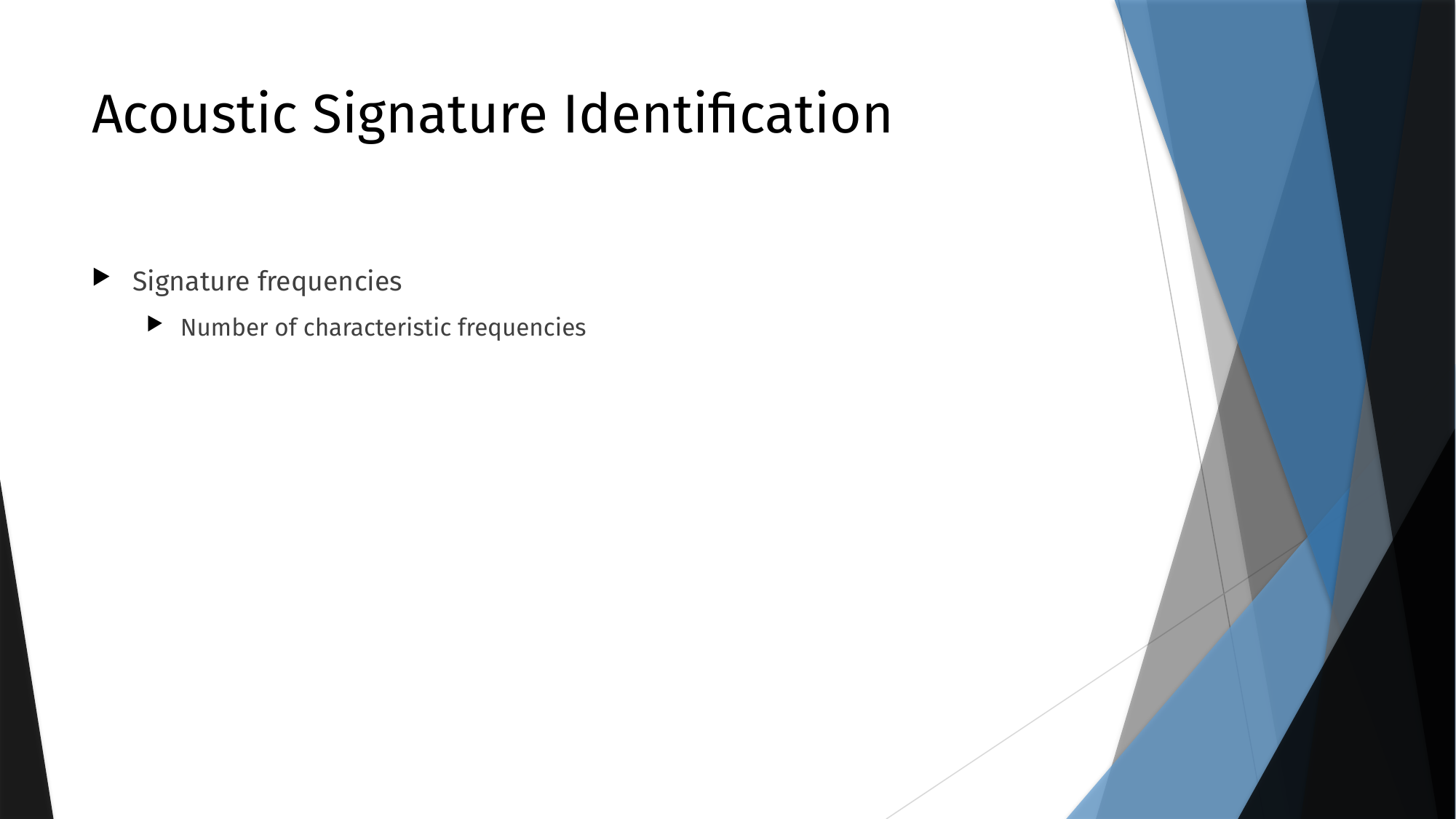

# Acoustic Signature Identification
Signature frequencies
Number of characteristic frequencies